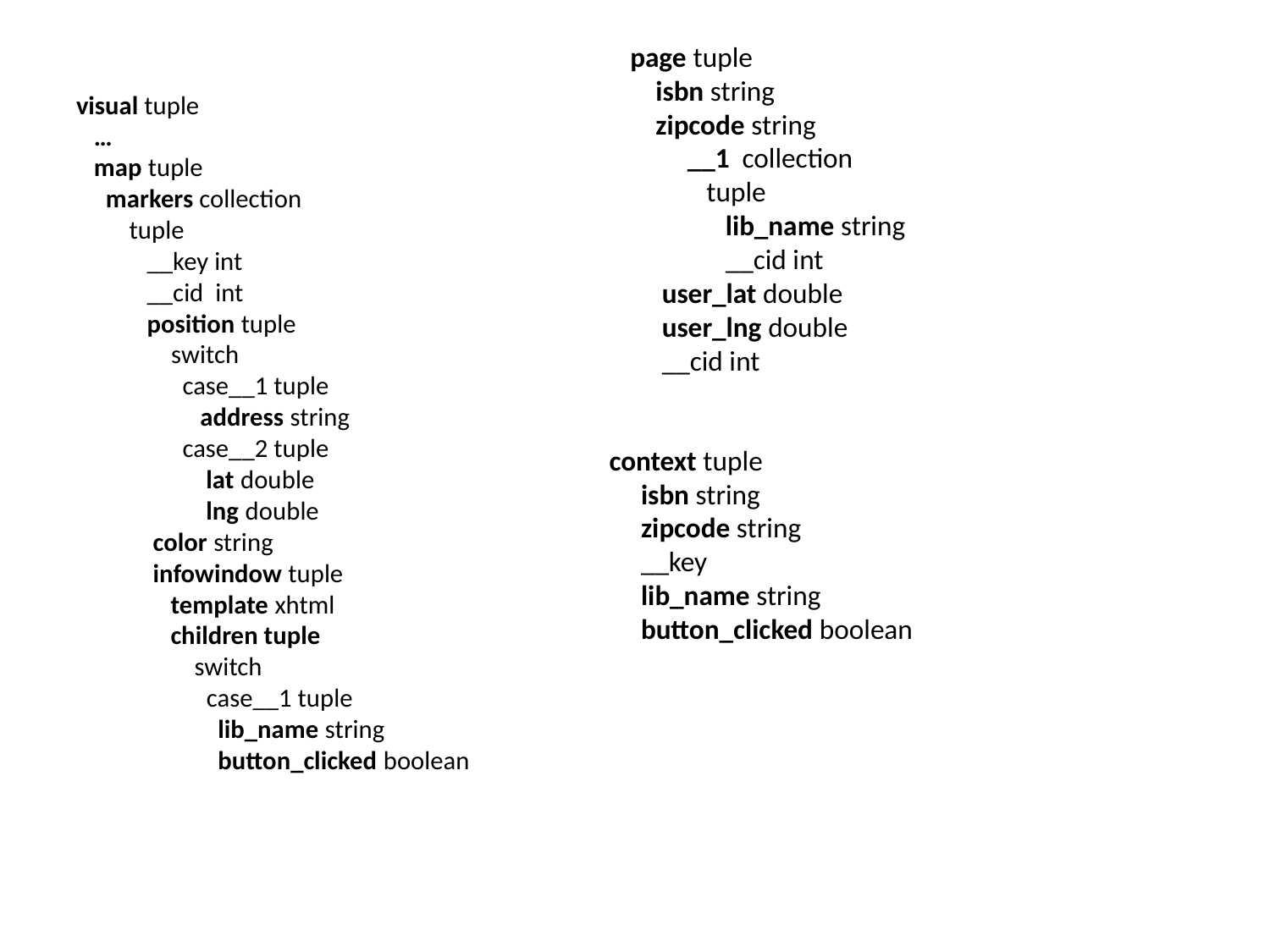

page tuple
    isbn string
    zipcode string
         __1  collection
            tuple
               lib_name string
               __cid int
     user_lat double
     user_lng double
     __cid int
# visual tuple … map tuple markers collection tuple __key int __cid  int position tuple switch case__1 tuple address string case__2 tuple lat double lng double color string infowindow tuple template xhtml children tuple switch case__1 tuple lib_name string button_clicked boolean
context tuple
     isbn string
     zipcode string
     __key
     lib_name string
     button_clicked boolean